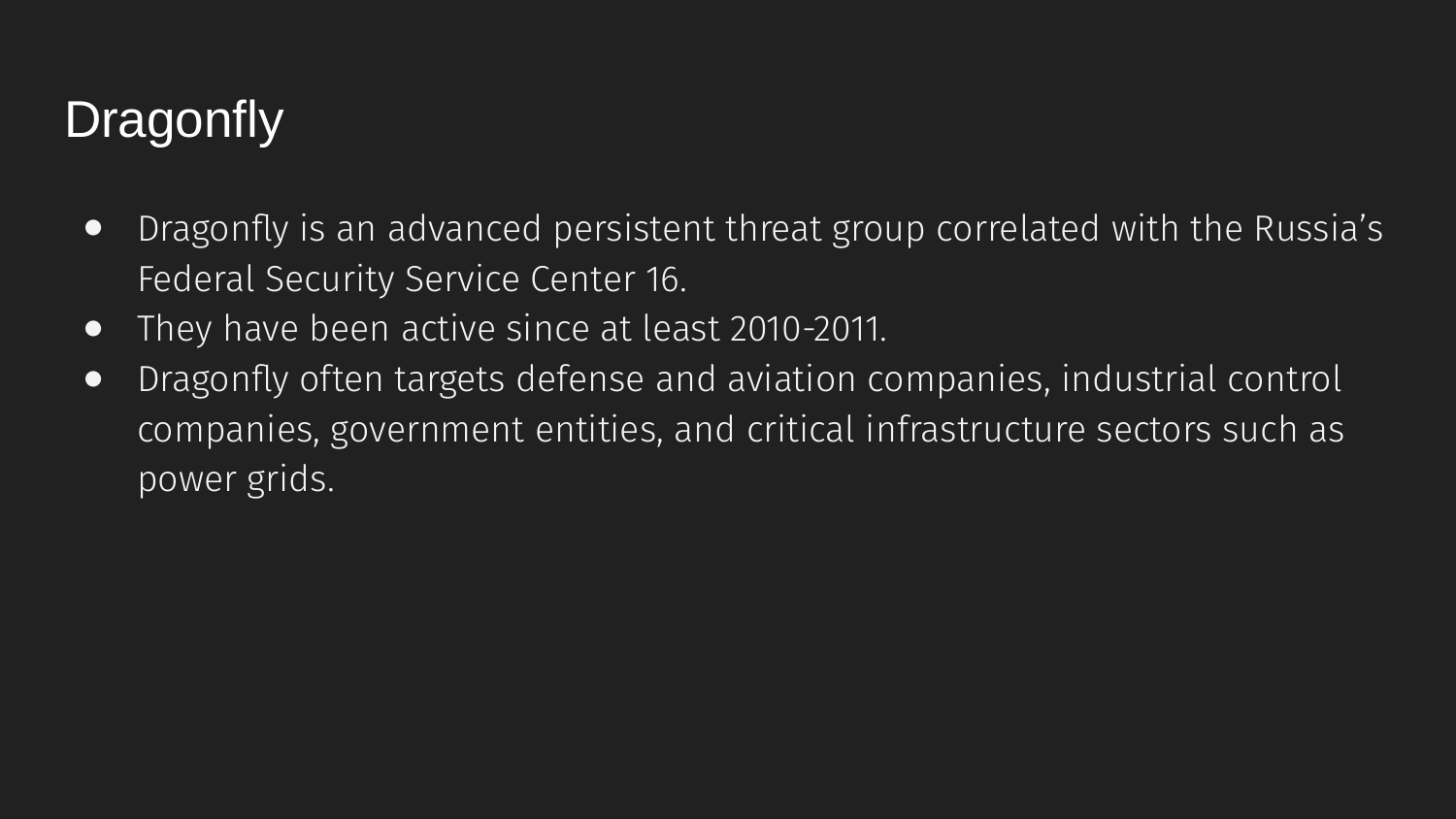

# Dragonfly
Dragonfly is an advanced persistent threat group correlated with the Russia’s Federal Security Service Center 16.
They have been active since at least 2010-2011.
Dragonfly often targets defense and aviation companies, industrial control companies, government entities, and critical infrastructure sectors such as power grids.